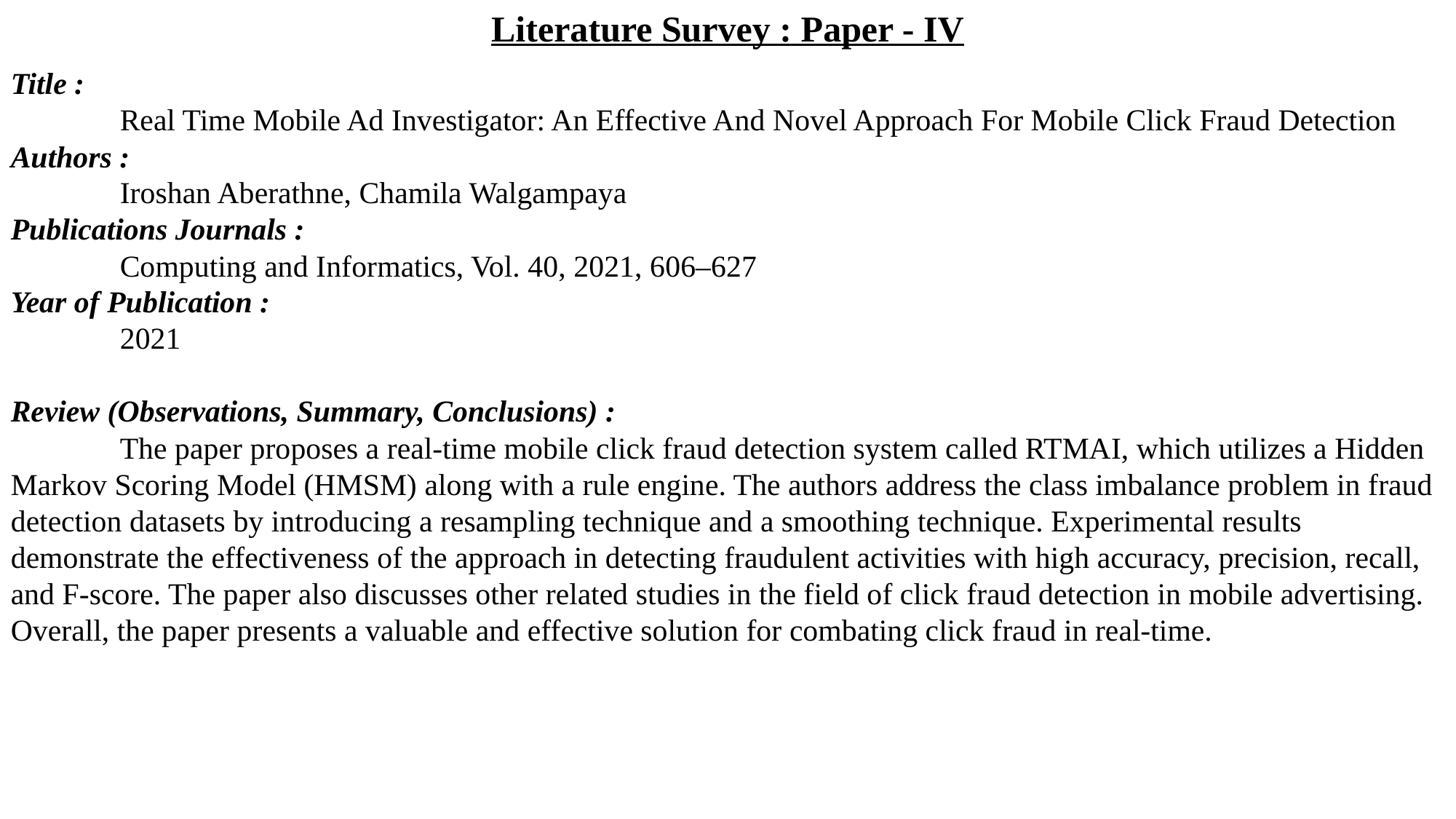

Literature Survey : Paper - IV
Title :
	Real Time Mobile Ad Investigator: An Effective And Novel Approach For Mobile Click Fraud Detection
Authors :
	Iroshan Aberathne, Chamila Walgampaya
Publications Journals :
	Computing and Informatics, Vol. 40, 2021, 606–627
Year of Publication :
	2021

Review (Observations, Summary, Conclusions) :
	The paper proposes a real-time mobile click fraud detection system called RTMAI, which utilizes a Hidden Markov Scoring Model (HMSM) along with a rule engine. The authors address the class imbalance problem in fraud detection datasets by introducing a resampling technique and a smoothing technique. Experimental results demonstrate the effectiveness of the approach in detecting fraudulent activities with high accuracy, precision, recall, and F-score. The paper also discusses other related studies in the field of click fraud detection in mobile advertising. Overall, the paper presents a valuable and effective solution for combating click fraud in real-time.